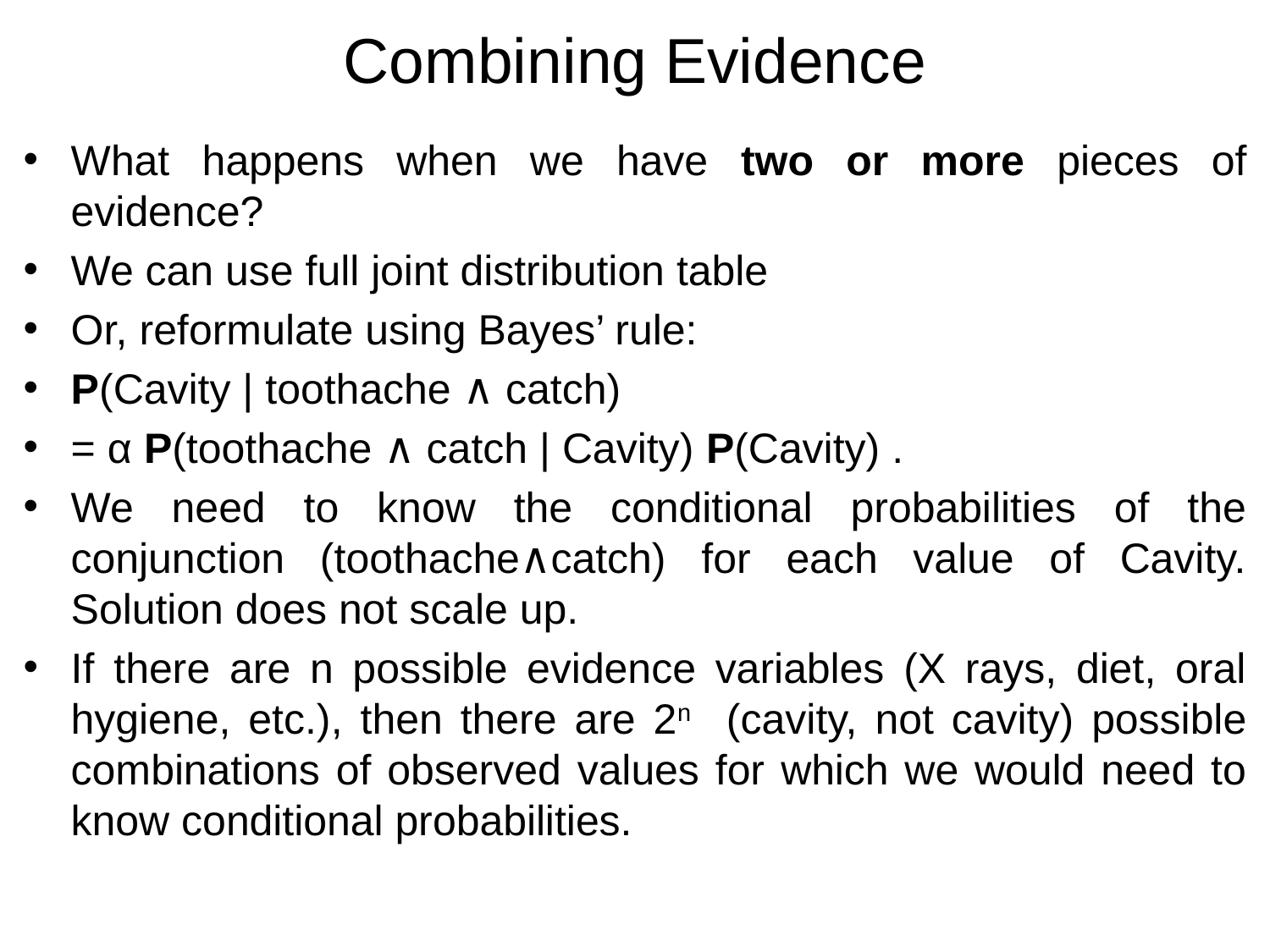

# Combining Evidence
What happens when we have two or more pieces of evidence?
We can use full joint distribution table
Or, reformulate using Bayes’ rule:
P(Cavity | toothache ∧ catch)
= α P(toothache ∧ catch | Cavity) P(Cavity) .
We need to know the conditional probabilities of the conjunction (toothache∧catch) for each value of Cavity. Solution does not scale up.
If there are n possible evidence variables (X rays, diet, oral hygiene, etc.), then there are 2n  (cavity, not cavity) possible combinations of observed values for which we would need to know conditional probabilities.